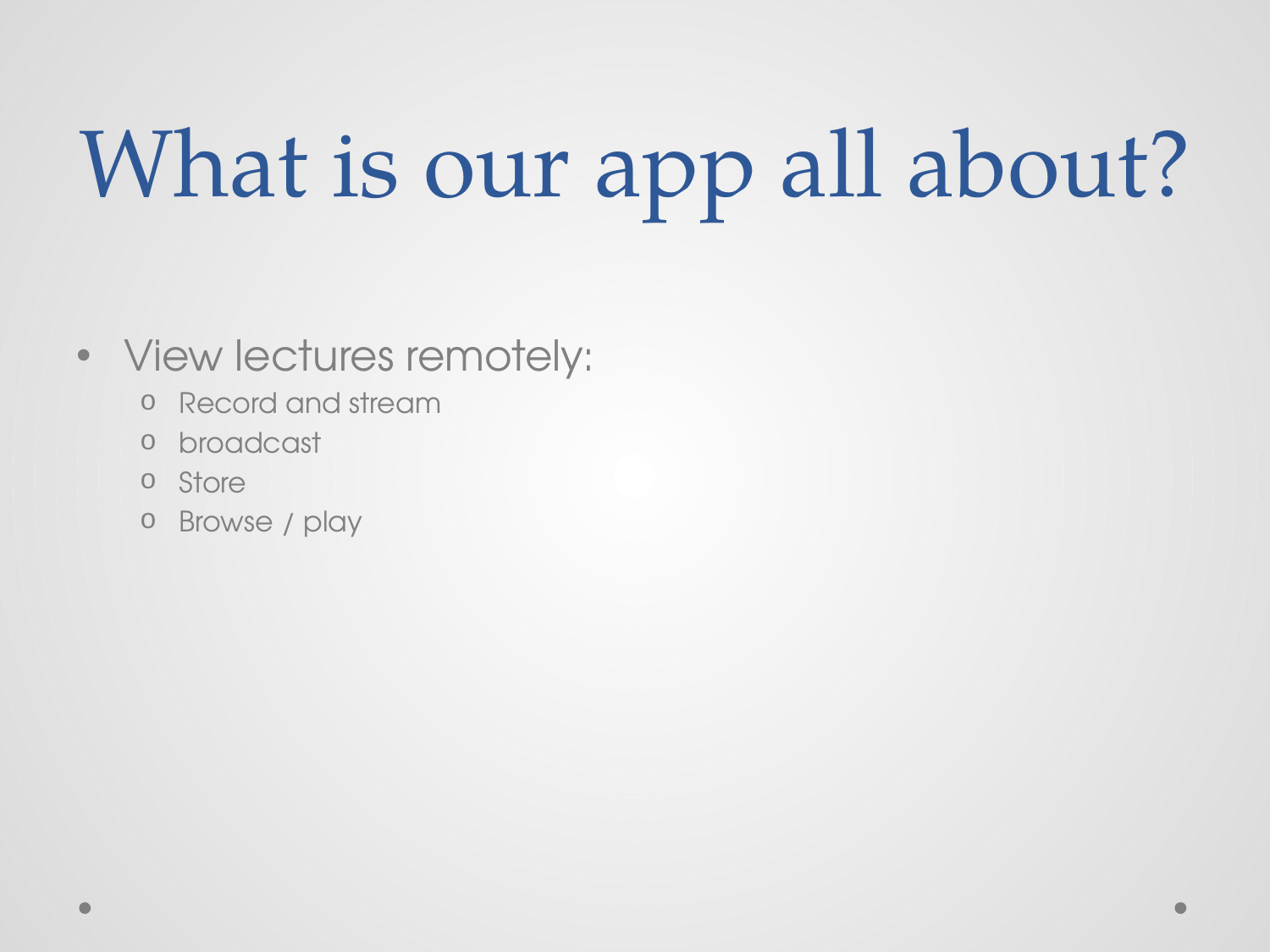

# What is our app all about?

View lectures remotely:
Record and stream
broadcast
Store
Browse / play